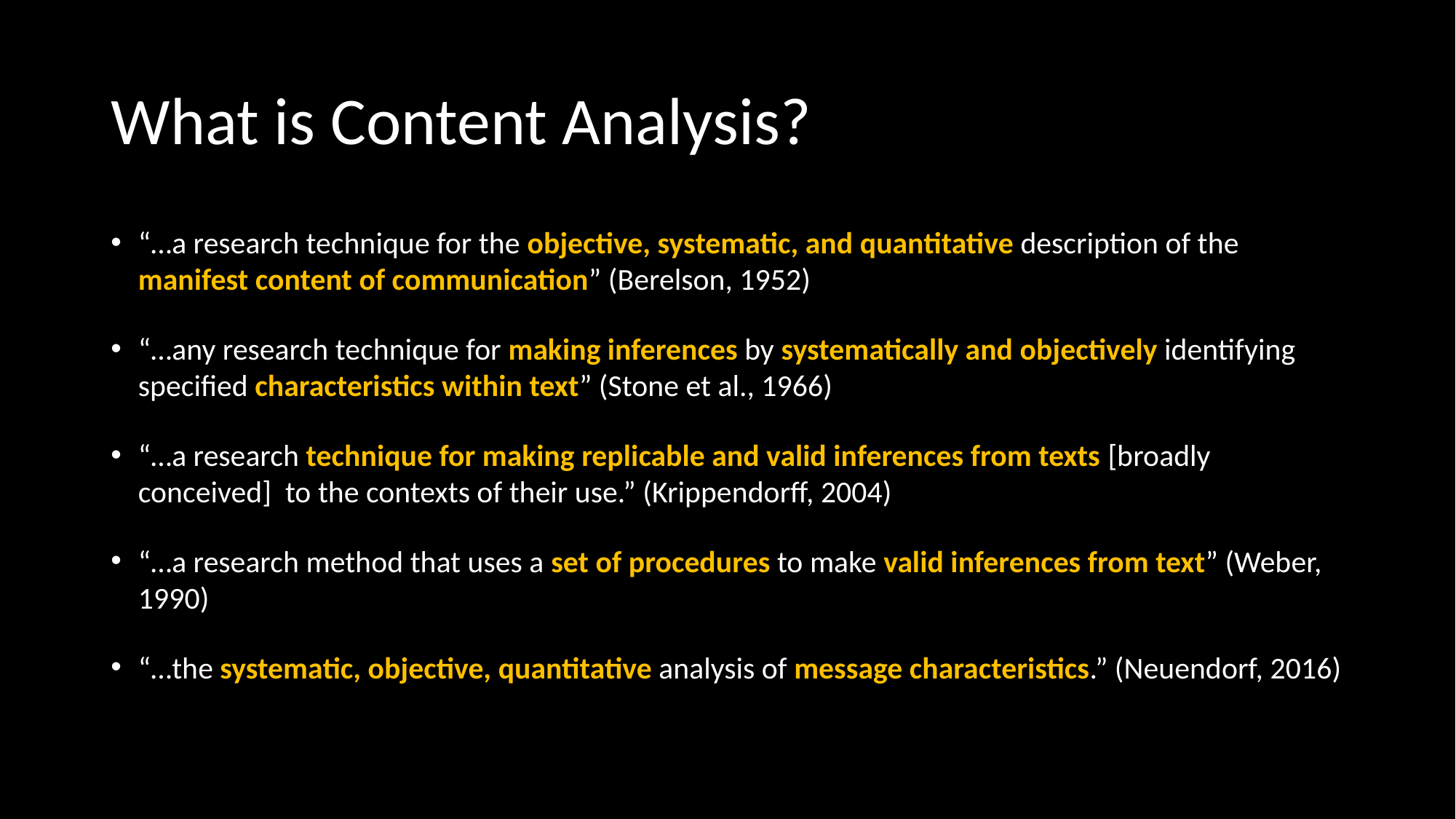

# What is Content Analysis?
“…a research technique for the objective, systematic, and quantitative description of the manifest content of communication” (Berelson, 1952)
“…any research technique for making inferences by systematically and objectively identifying specified characteristics within text” (Stone et al., 1966)
“…a research technique for making replicable and valid inferences from texts [broadly conceived]  to the contexts of their use.” (Krippendorff, 2004)
“…a research method that uses a set of procedures to make valid inferences from text” (Weber, 1990)
“…the systematic, objective, quantitative analysis of message characteristics.” (Neuendorf, 2016)